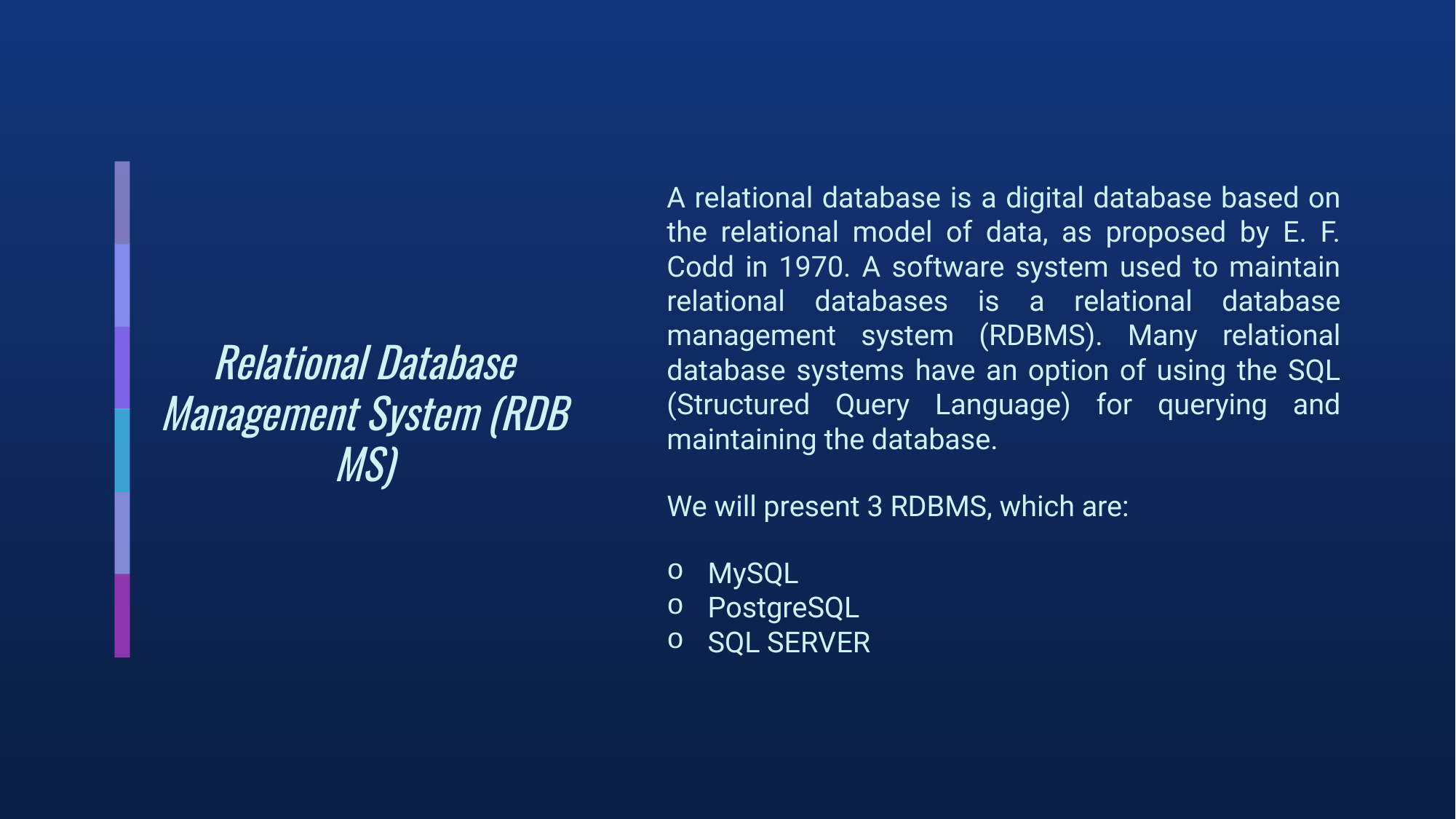

A relational database is a digital database based on the relational model of data, as proposed by E. F. Codd in 1970. A software system used to maintain relational databases is a relational database management system (RDBMS). Many relational database systems have an option of using the SQL (Structured Query Language) for querying and maintaining the database.
We will present 3 RDBMS, which are:
MySQL
PostgreSQL
SQL SERVER

# Relational Database Management System (RDBMS)